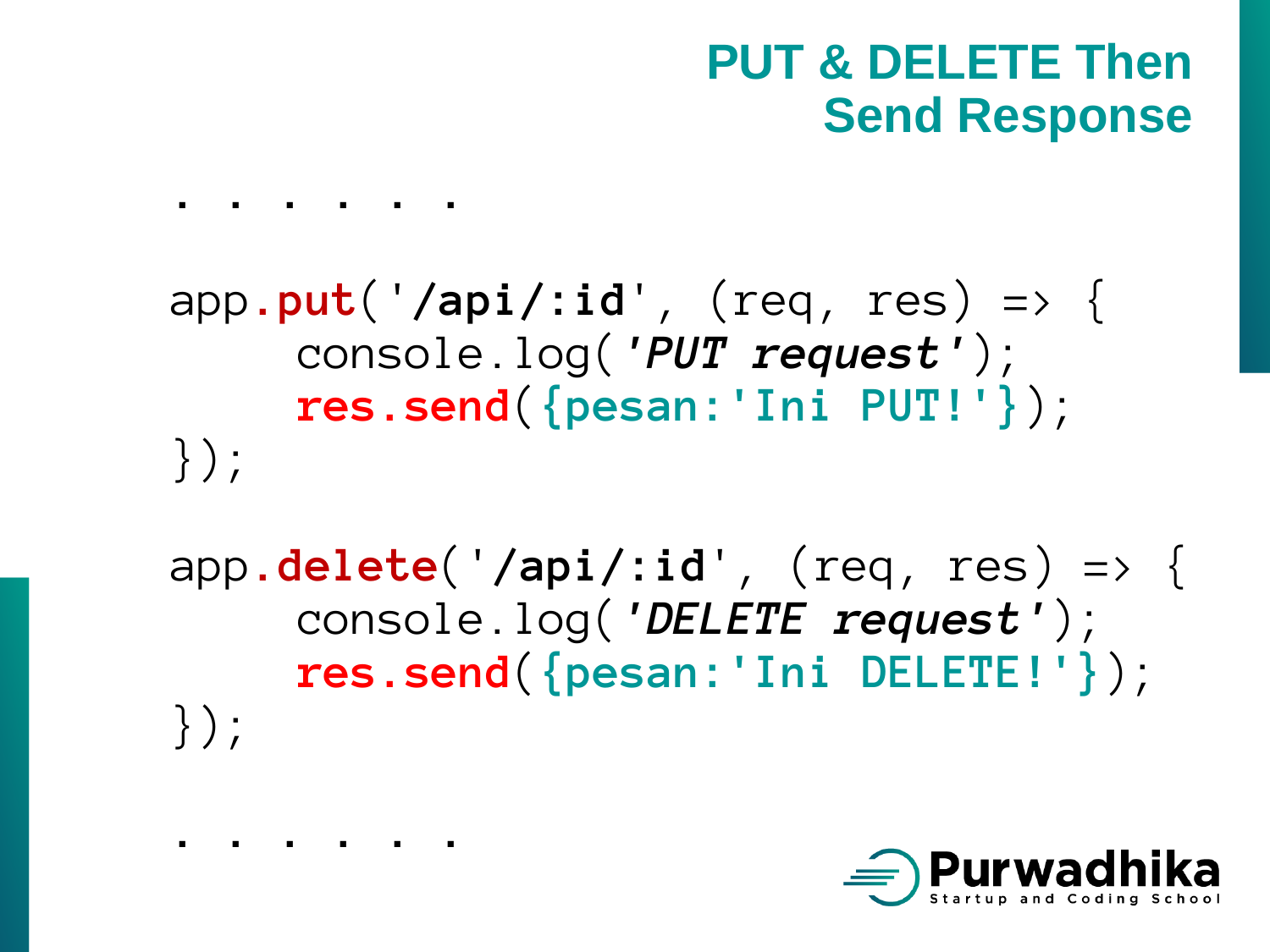

PUT & DELETE Then
Send Response

. . . . . .
app.put('/api/:id', (req, res) => {
	console.log('PUT request');
	res.send({pesan:'Ini PUT!'});
});

app.delete('/api/:id', (req, res) => {
	console.log('DELETE request');
	res.send({pesan:'Ini DELETE!'});
});

. . . . . .